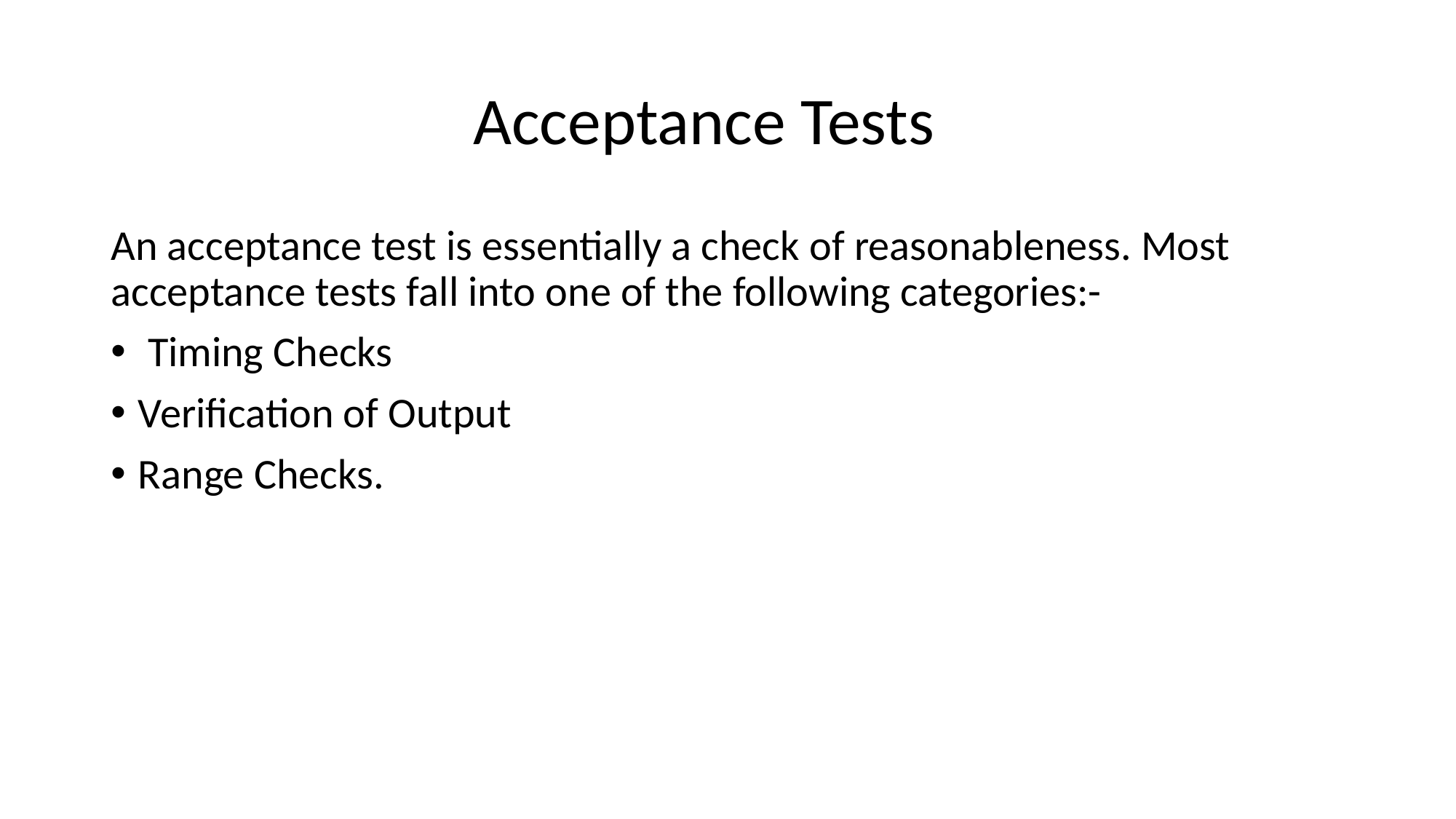

# Acceptance Tests
An acceptance test is essentially a check of reasonableness. Most acceptance tests fall into one of the following categories:-
 Timing Checks
Verification of Output
Range Checks.